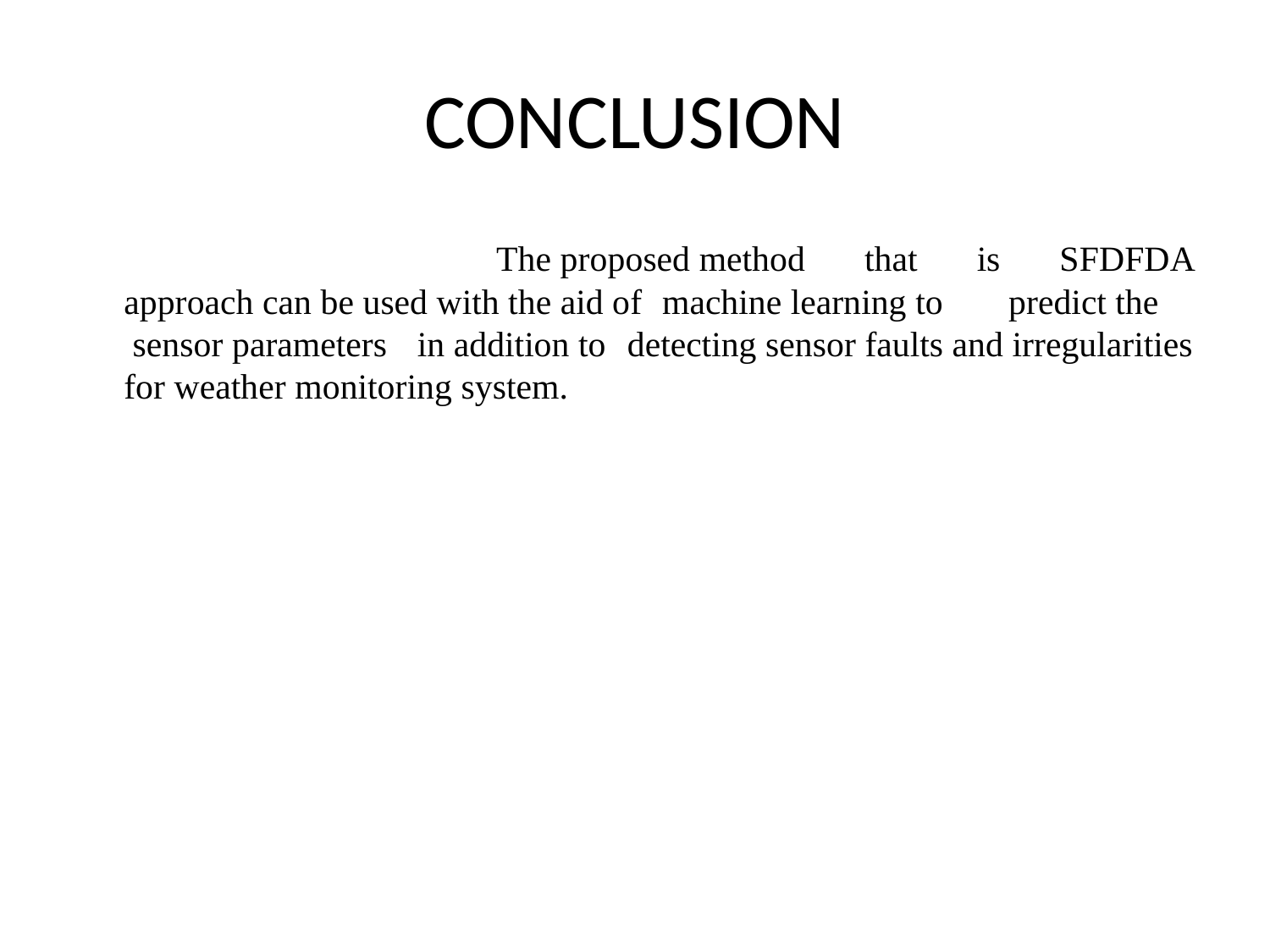

# CONCLUSION
       The proposed method that is SFDFDA approach can be used with the aid of  machine learning to      predict the     sensor parameters  in addition to detecting sensor faults and irregularities for weather monitoring system.